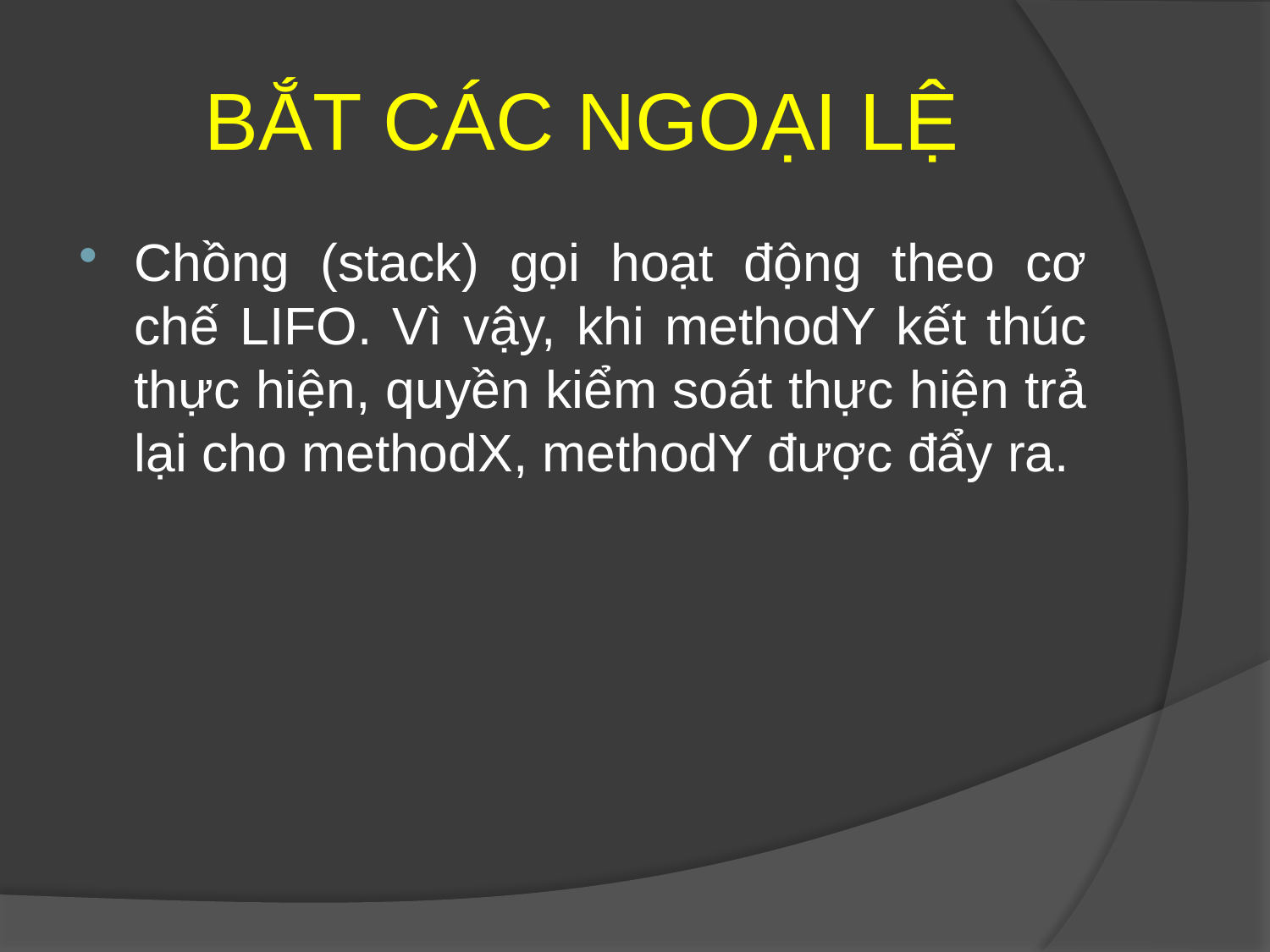

# BẮT CÁC NGOẠI LỆ
Chồng (stack) gọi hoạt động theo cơ chế LIFO. Vì vậy, khi methodY kết thúc thực hiện, quyền kiểm soát thực hiện trả lại cho methodX, methodY được đẩy ra.